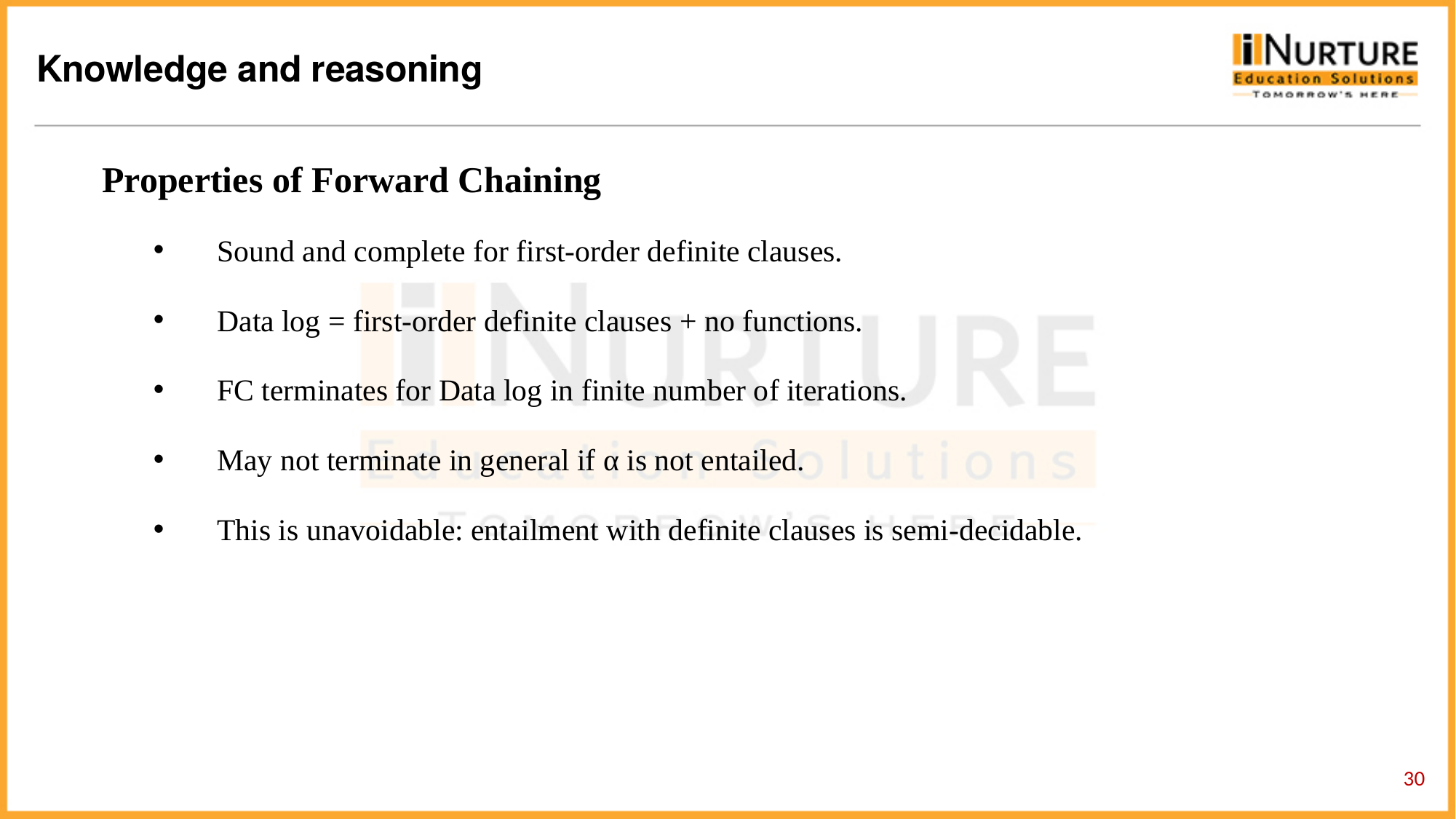

Properties of Forward Chaining
Sound and complete for first-order definite clauses.
Data log = first-order definite clauses + no functions.
FC terminates for Data log in finite number of iterations.
May not terminate in general if α is not entailed.
This is unavoidable: entailment with definite clauses is semi-decidable.